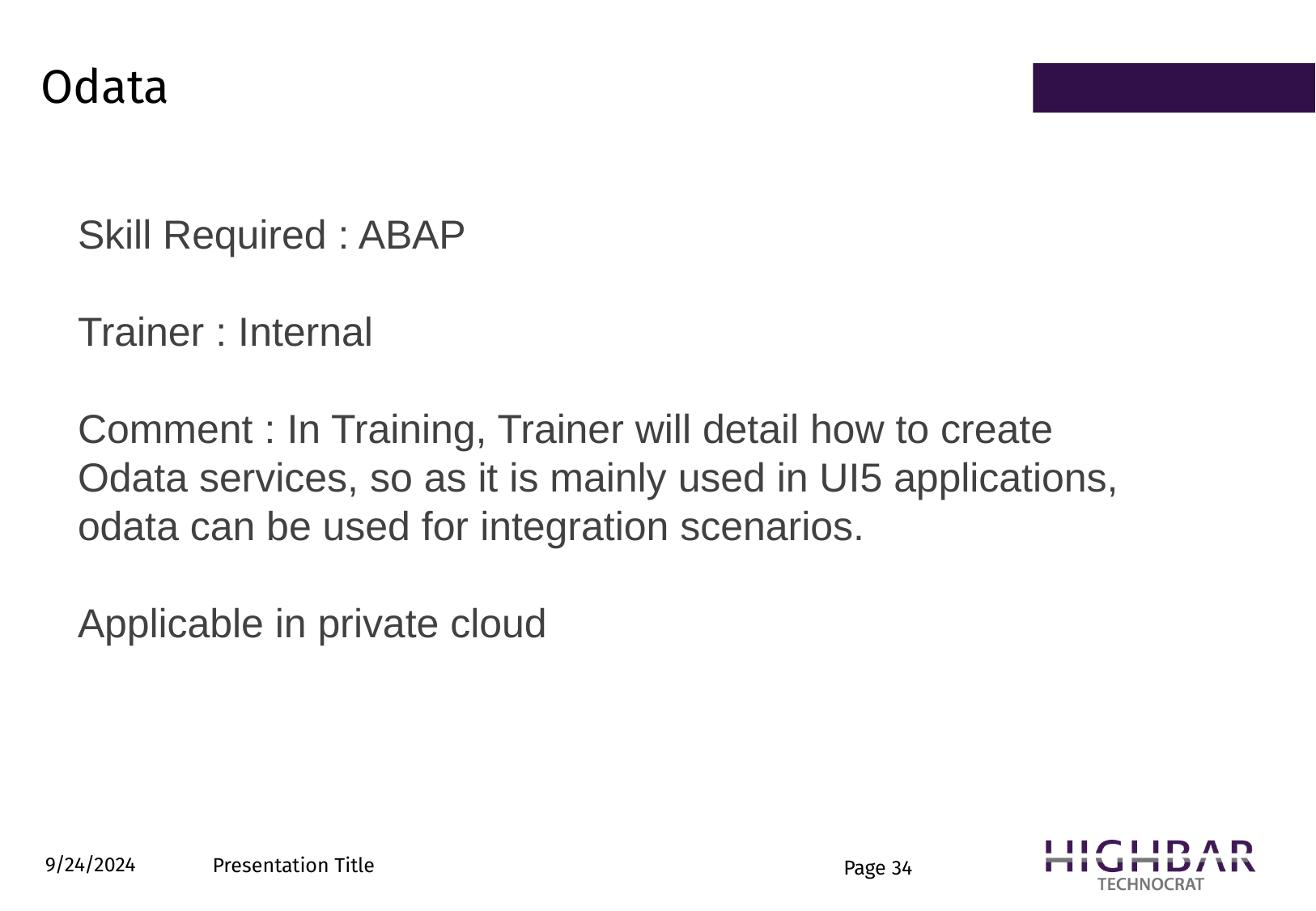

# Odata
Skill Required : ABAP

Trainer : Internal

Comment : In Training, Trainer will detail how to create Odata services, so as it is mainly used in UI5 applications, odata can be used for integration scenarios.

Applicable in private cloud